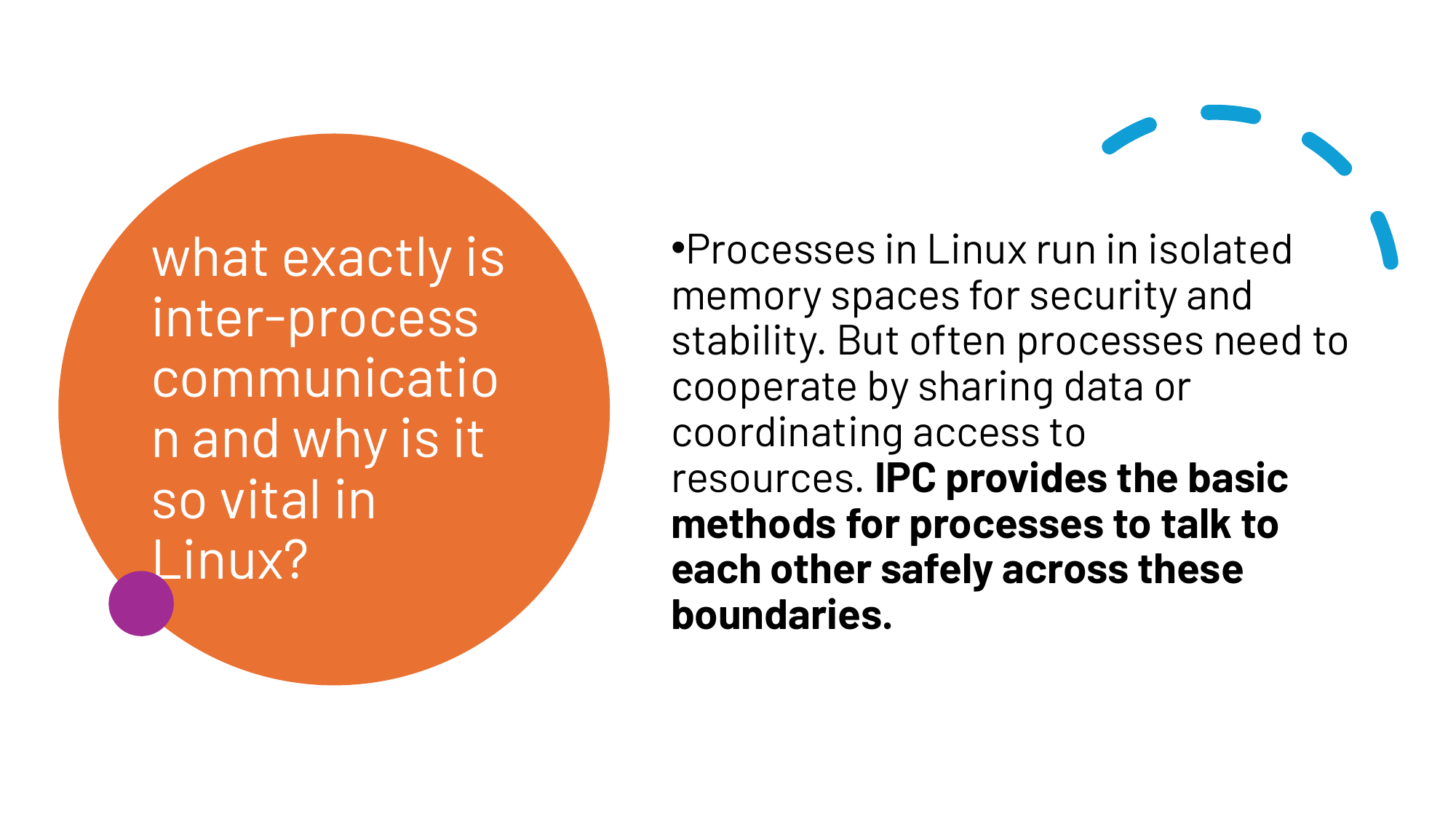

# what exactly is inter-process communication and why is it so vital in Linux?
Processes in Linux run in isolated memory spaces for security and stability. But often processes need to cooperate by sharing data or coordinating access to resources. IPC provides the basic methods for processes to talk to each other safely across these boundaries.